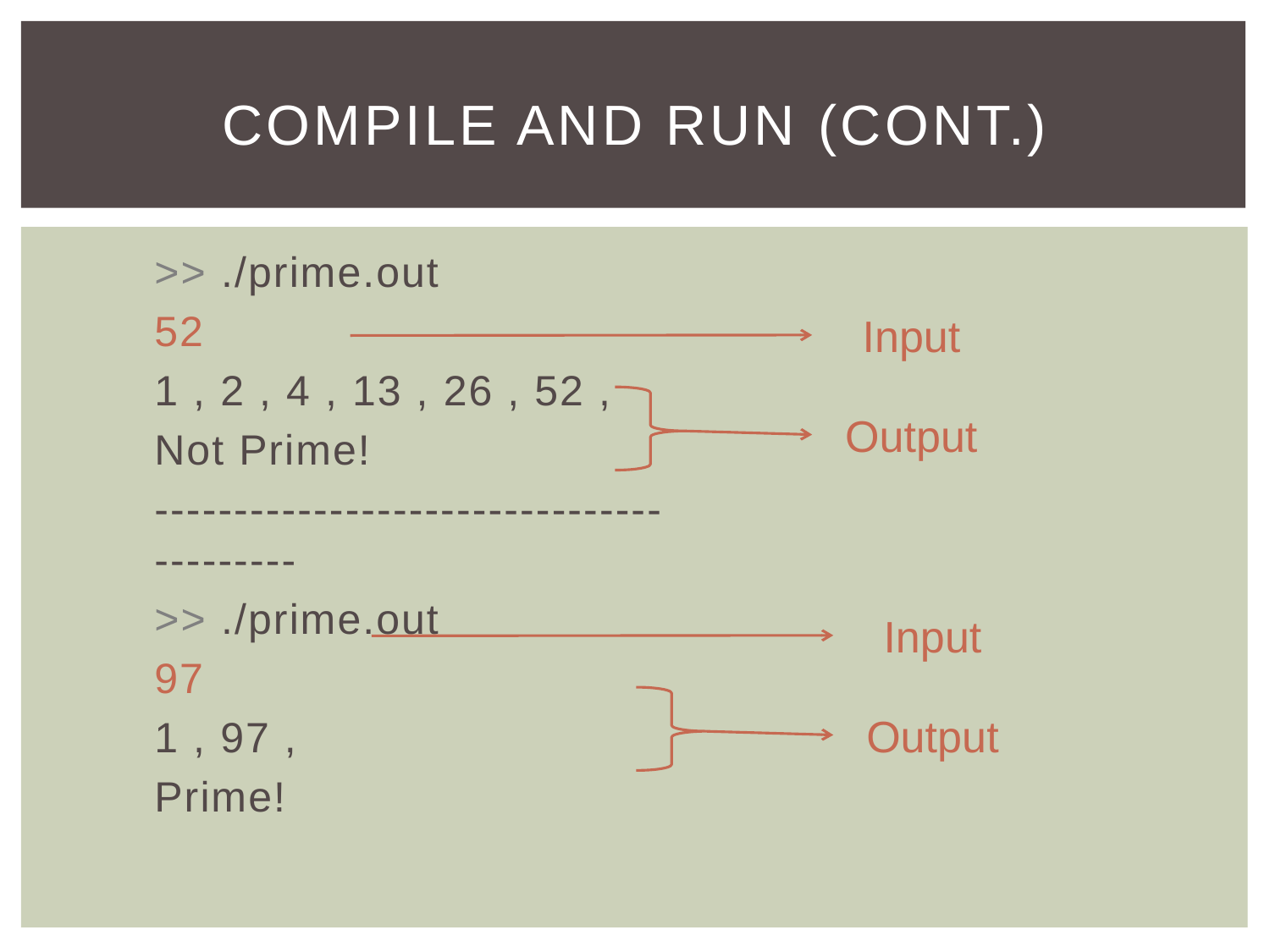

# Compile and run (cont.)
>> ./prime.out
52
1 , 2 , 4 , 13 , 26 , 52 ,
Not Prime!
-----------------------------------------
>> ./prime.out
97
1 , 97 ,
Prime!
Input

Output
Input

Output